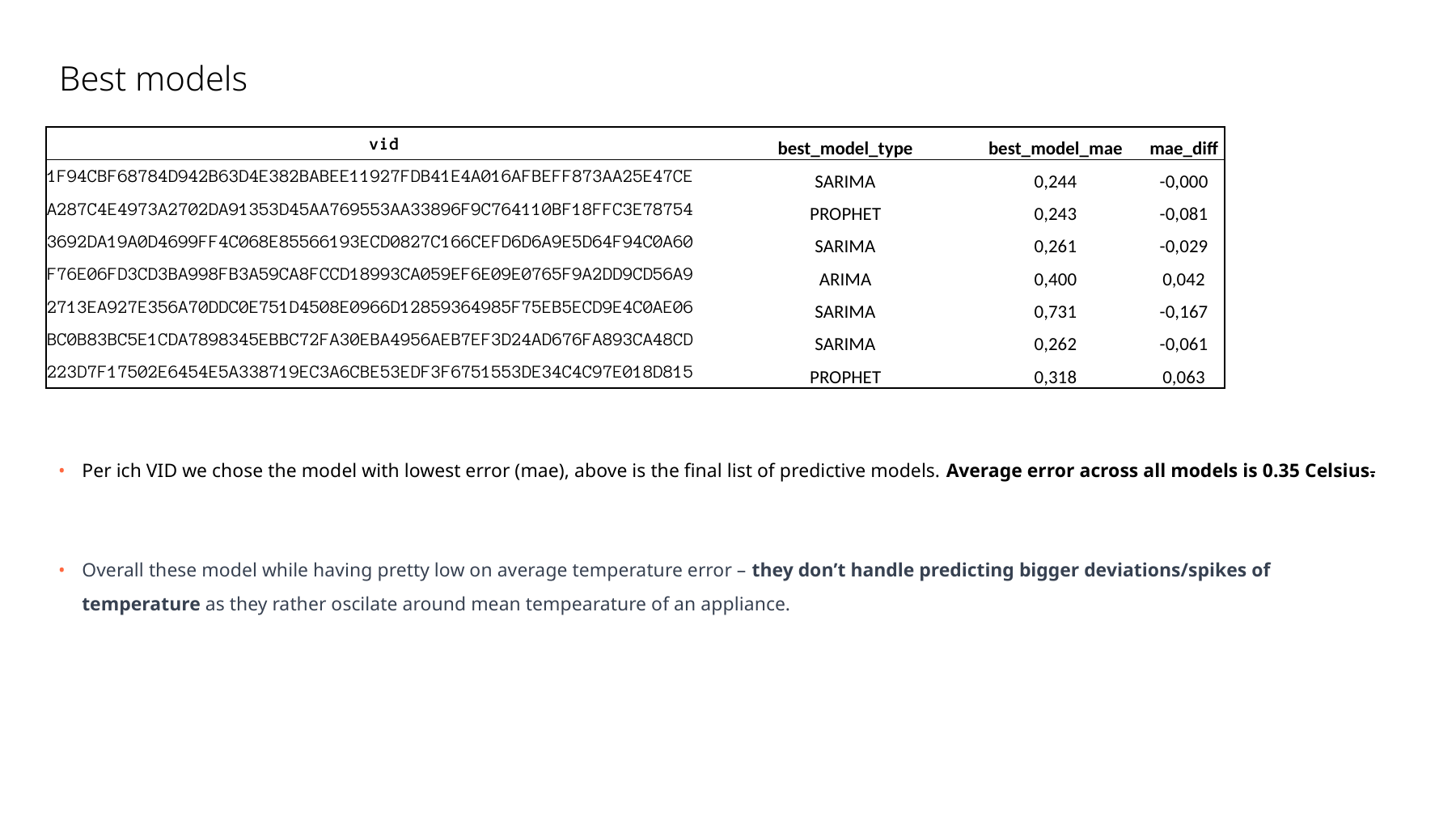

# Best models
| vid | best\_model\_type | best\_model\_mae | mae\_diff |
| --- | --- | --- | --- |
| 1F94CBF68784D942B63D4E382BABEE11927FDB41E4A016AFBEFF873AA25E47CE | SARIMA | 0,244 | -0,000 |
| A287C4E4973A2702DA91353D45AA769553AA33896F9C764110BF18FFC3E78754 | PROPHET | 0,243 | -0,081 |
| 3692DA19A0D4699FF4C068E85566193ECD0827C166CEFD6D6A9E5D64F94C0A60 | SARIMA | 0,261 | -0,029 |
| F76E06FD3CD3BA998FB3A59CA8FCCD18993CA059EF6E09E0765F9A2DD9CD56A9 | ARIMA | 0,400 | 0,042 |
| 2713EA927E356A70DDC0E751D4508E0966D12859364985F75EB5ECD9E4C0AE06 | SARIMA | 0,731 | -0,167 |
| BC0B83BC5E1CDA7898345EBBC72FA30EBA4956AEB7EF3D24AD676FA893CA48CD | SARIMA | 0,262 | -0,061 |
| 223D7F17502E6454E5A338719EC3A6CBE53EDF3F6751553DE34C4C97E018D815 | PROPHET | 0,318 | 0,063 |
Per ich VID we chose the model with lowest error (mae), above is the final list of predictive models. Average error across all models is 0.35 Celsius.

Overall these model while having pretty low on average temperature error – they don’t handle predicting bigger deviations/spikes of temperature as they rather oscilate around mean tempearature of an appliance.